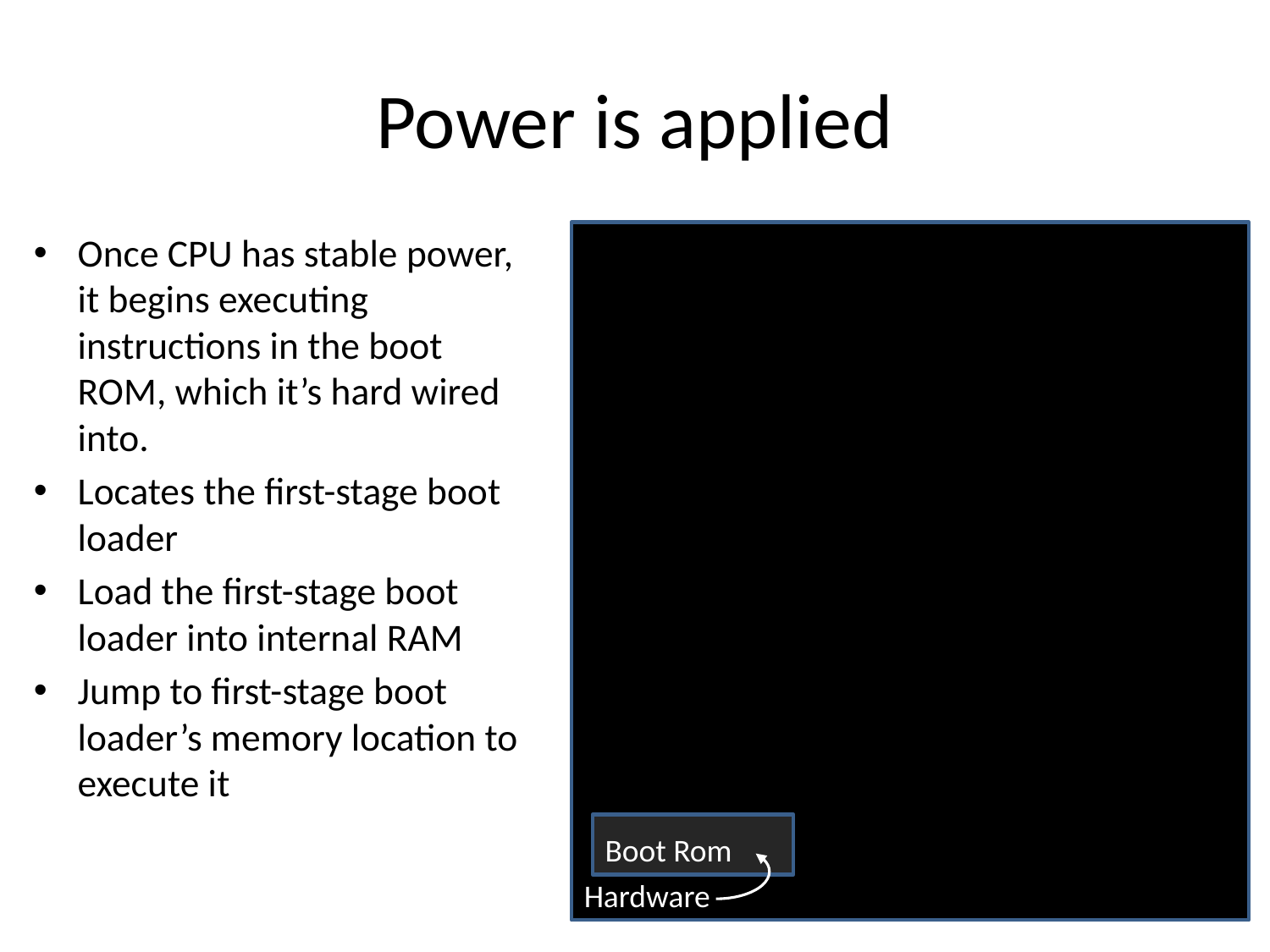

# Power is applied
Once CPU has stable power, it begins executing instructions in the boot ROM, which it’s hard wired into.
Locates the first-stage boot loader
Load the first-stage boot loader into internal RAM
Jump to first-stage boot loader’s memory location to execute it
Hardware
Boot Rom